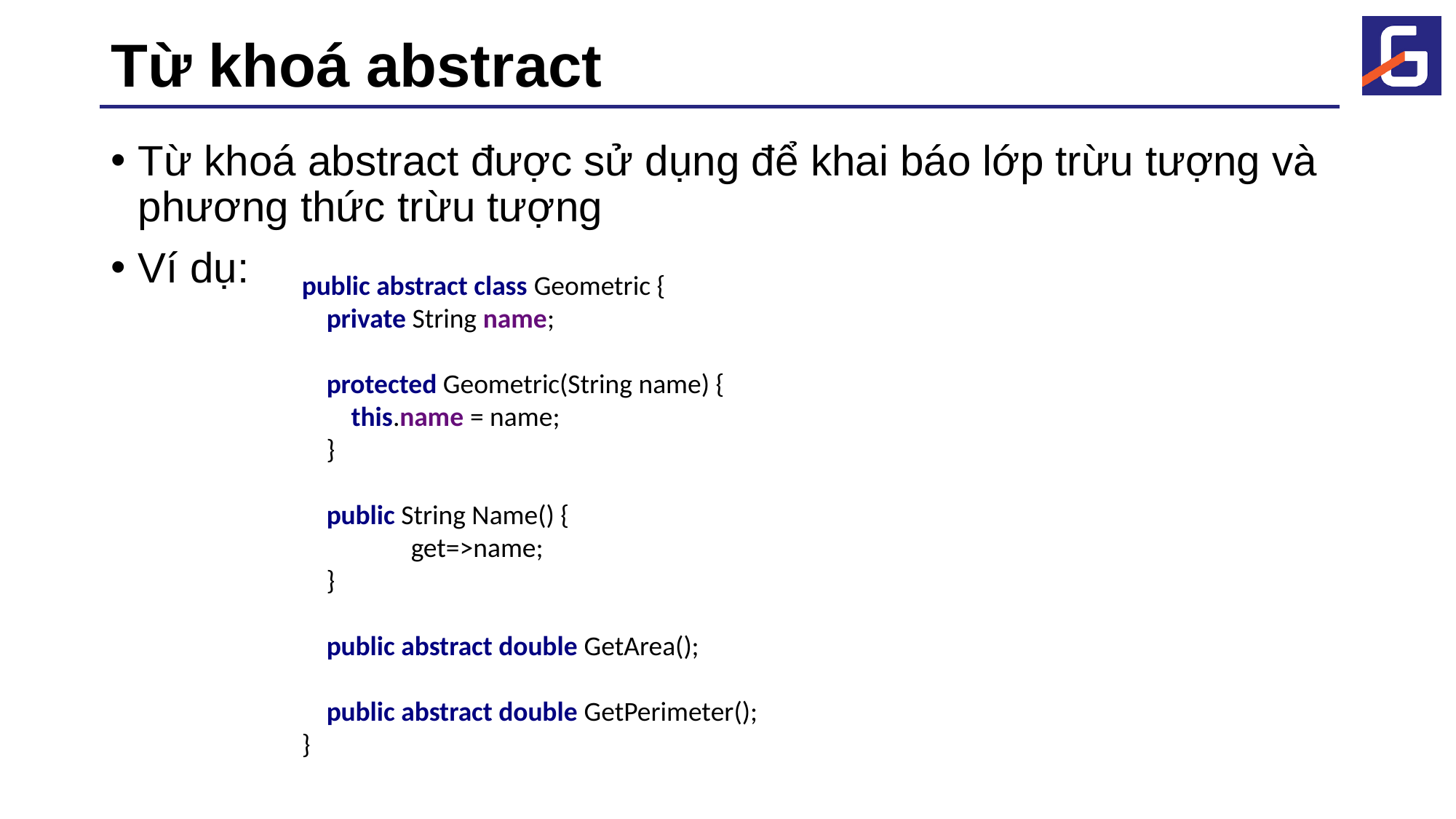

# Từ khoá abstract
Từ khoá abstract được sử dụng để khai báo lớp trừu tượng và phương thức trừu tượng
Ví dụ:
public abstract class Geometric {
    private String name;
    protected Geometric(String name) {
        this.name = name;
    }
    public String Name() {
 	get=>name;
    }
    public abstract double GetArea();
    public abstract double GetPerimeter();
}